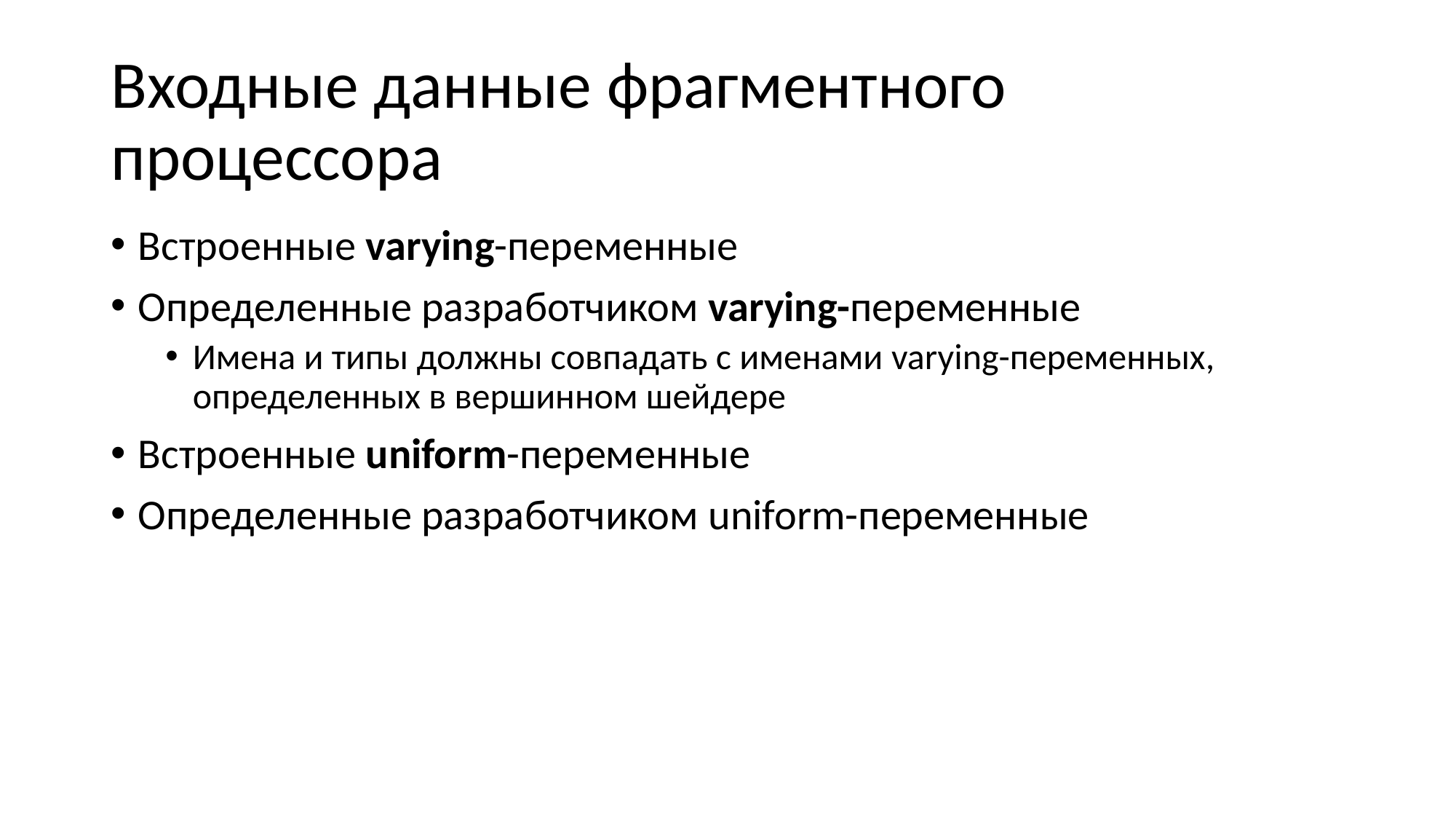

# Входные данные фрагментного процессора
Встроенные varying-переменные
Определенные разработчиком varying-переменные
Имена и типы должны совпадать с именами varying-переменных, определенных в вершинном шейдере
Встроенные uniform-переменные
Определенные разработчиком uniform-переменные